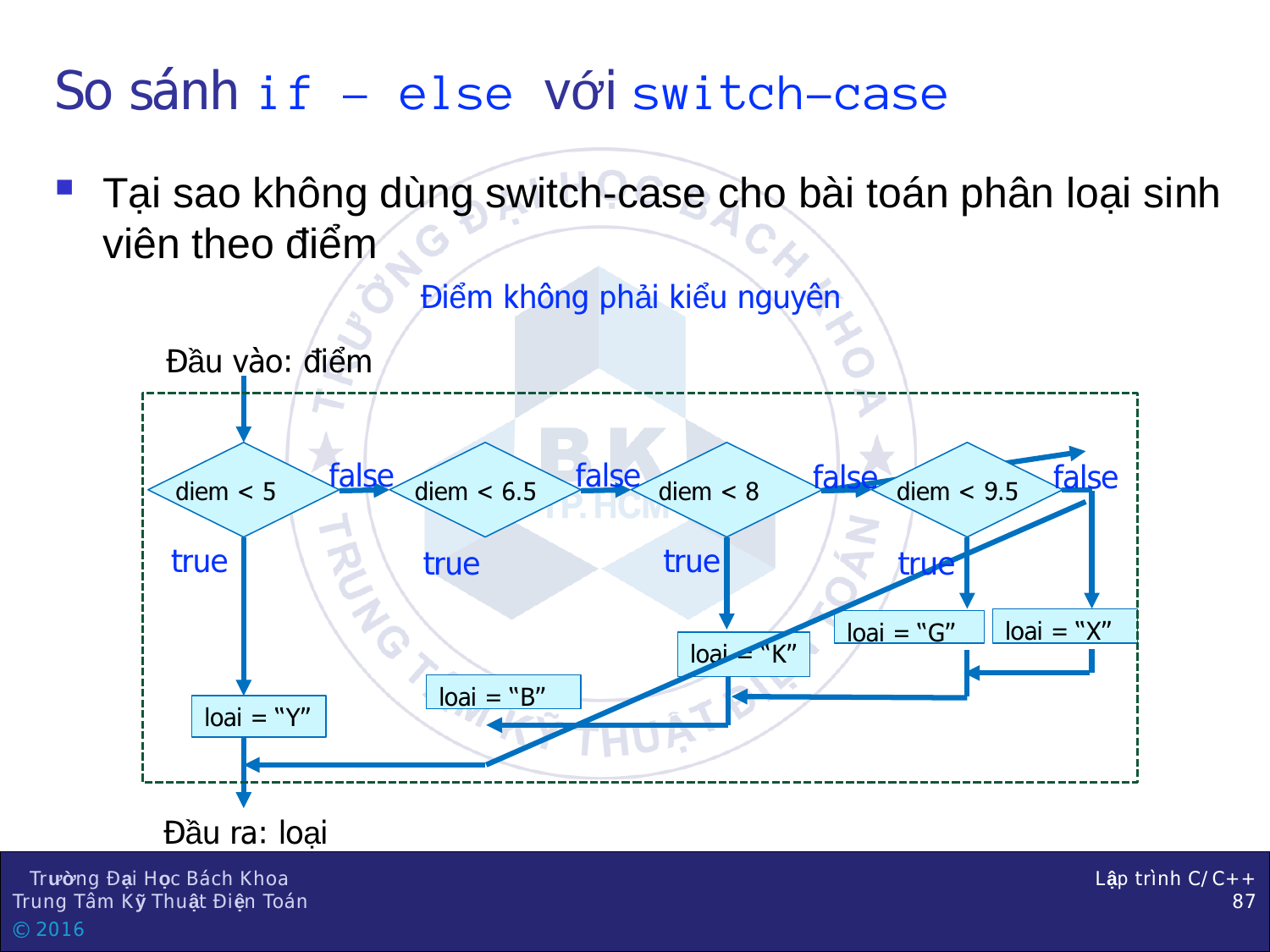

# So sánh if – else với switch-case
Tại sao không dùng switch-case cho bài toán phân loại sinh viên theo điểm

Điểm không phải kiểu nguyên
Đầu vào: điểm

diem < 6.5

diem < 8

diem < 9.5

diem < 5
false
false
false
false
true
true
true
true
loai = “X”
loai = “G”
loai = “K”
loai = “B”
loai = “Y”
Đầu ra: loại